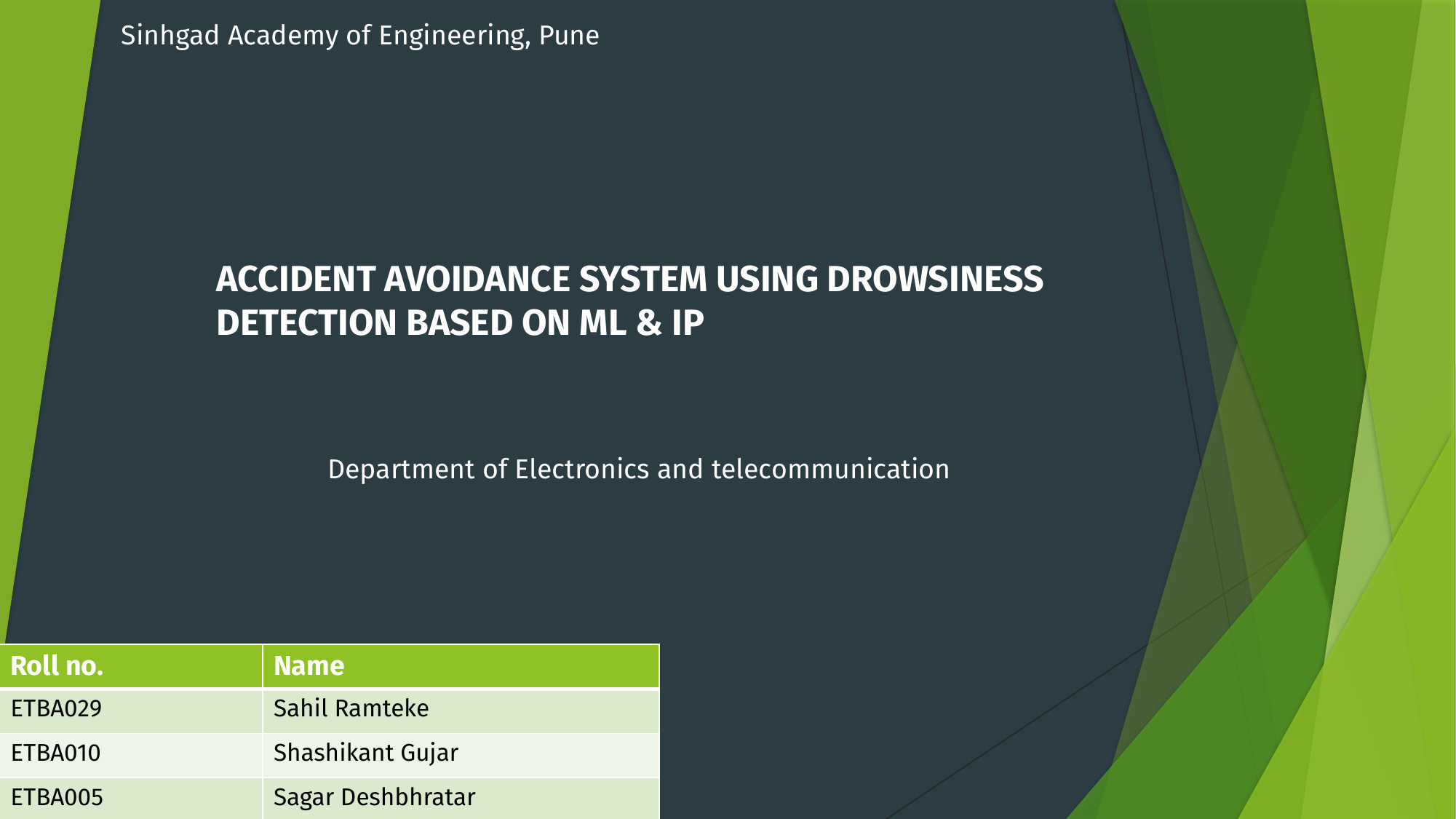

Sinhgad Academy of Engineering, Pune
# ACCIDENT AVOIDANCE SYSTEM USING DROWSINESS DETECTION BASED ON ML & IP
Department of Electronics and telecommunication
| Roll no. | Name |
| --- | --- |
| ETBA029 | Sahil Ramteke |
| ETBA010 | Shashikant Gujar |
| ETBA005 | Sagar Deshbhratar |